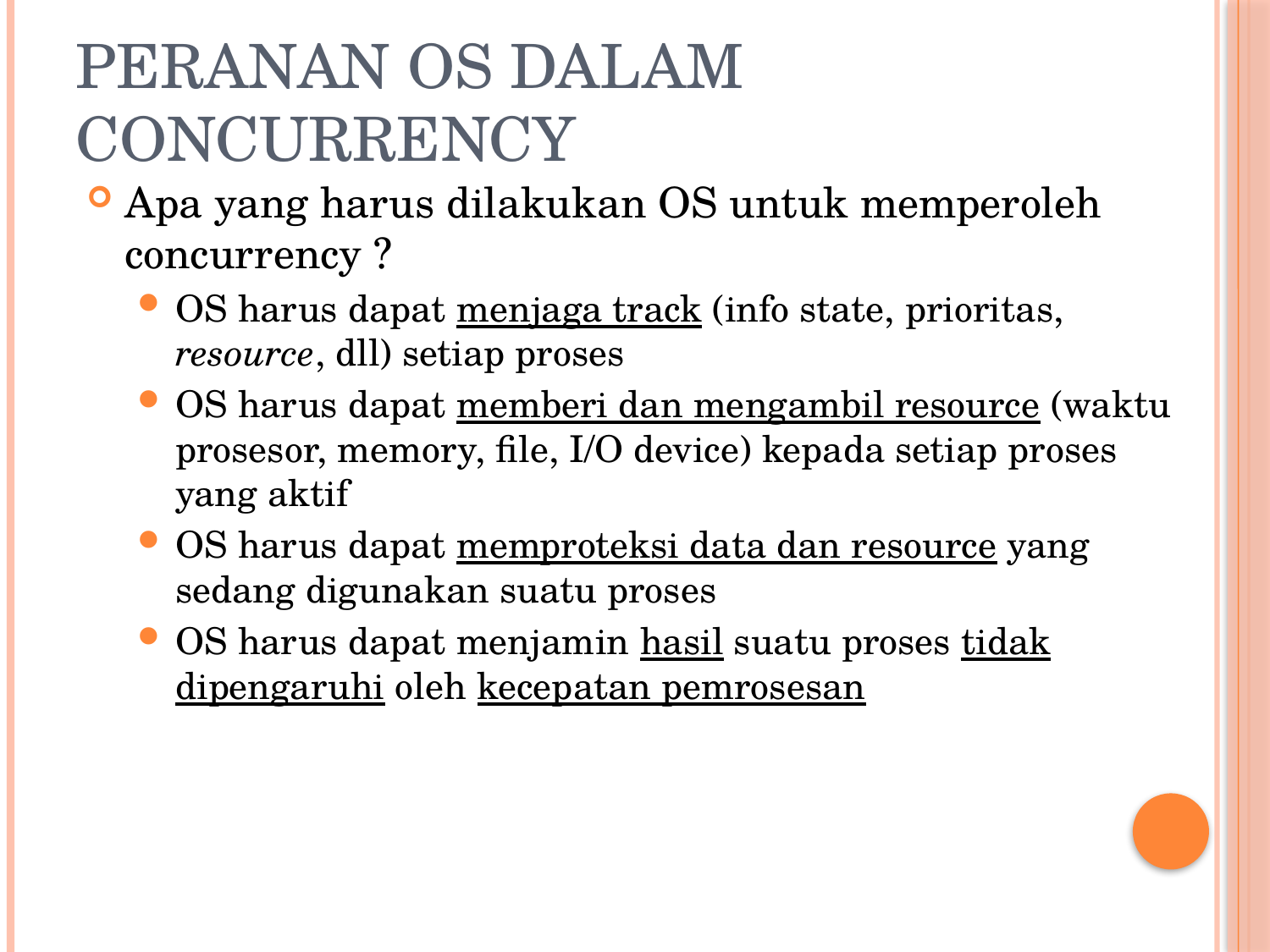

# Peranan OS dalam Concurrency
Apa yang harus dilakukan OS untuk memperoleh concurrency ?
OS harus dapat menjaga track (info state, prioritas, resource, dll) setiap proses
OS harus dapat memberi dan mengambil resource (waktu prosesor, memory, file, I/O device) kepada setiap proses yang aktif
OS harus dapat memproteksi data dan resource yang sedang digunakan suatu proses
OS harus dapat menjamin hasil suatu proses tidak dipengaruhi oleh kecepatan pemrosesan